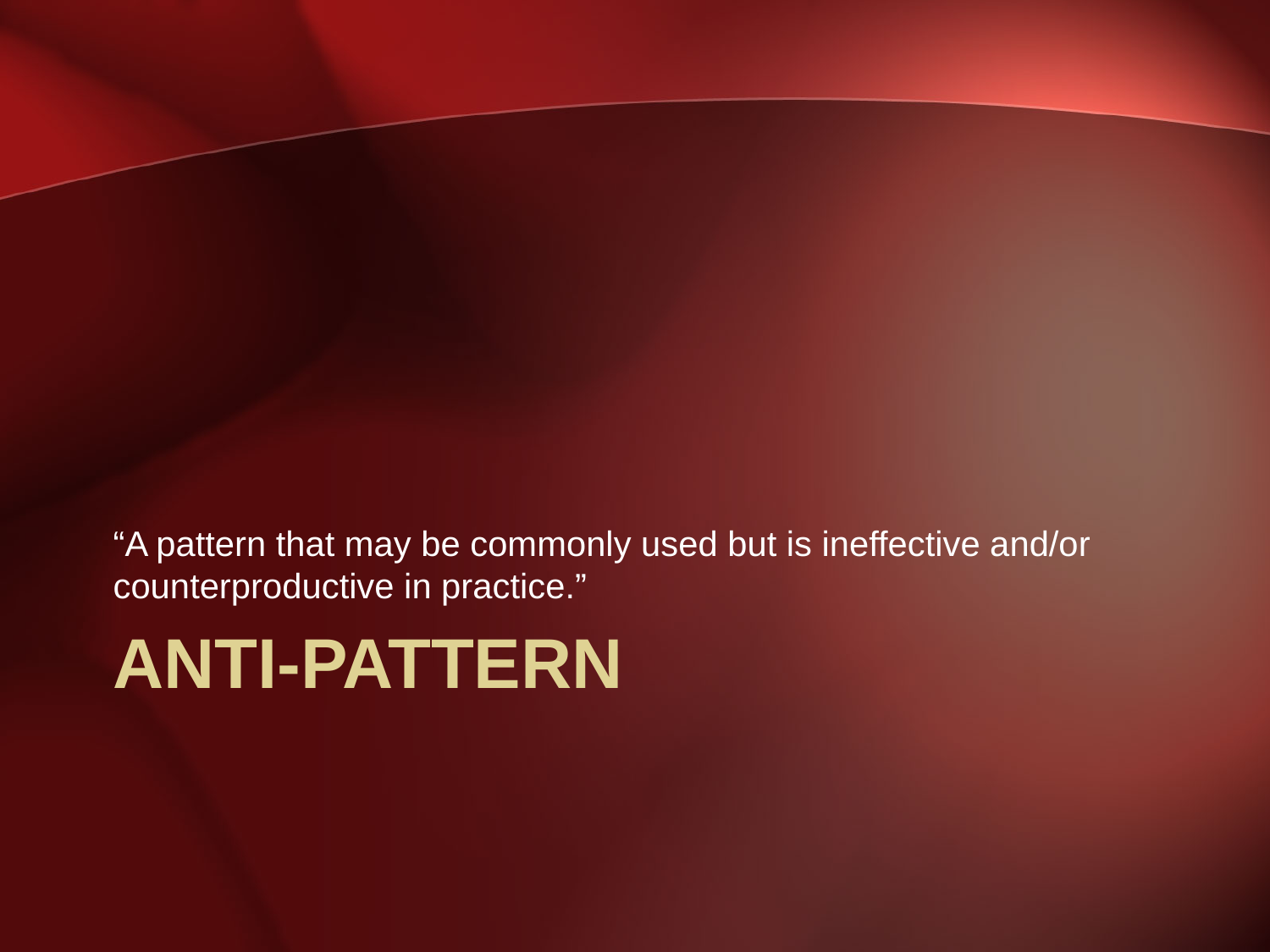

“A pattern that may be commonly used but is ineffective and/or counterproductive in practice.”
# Anti-Pattern